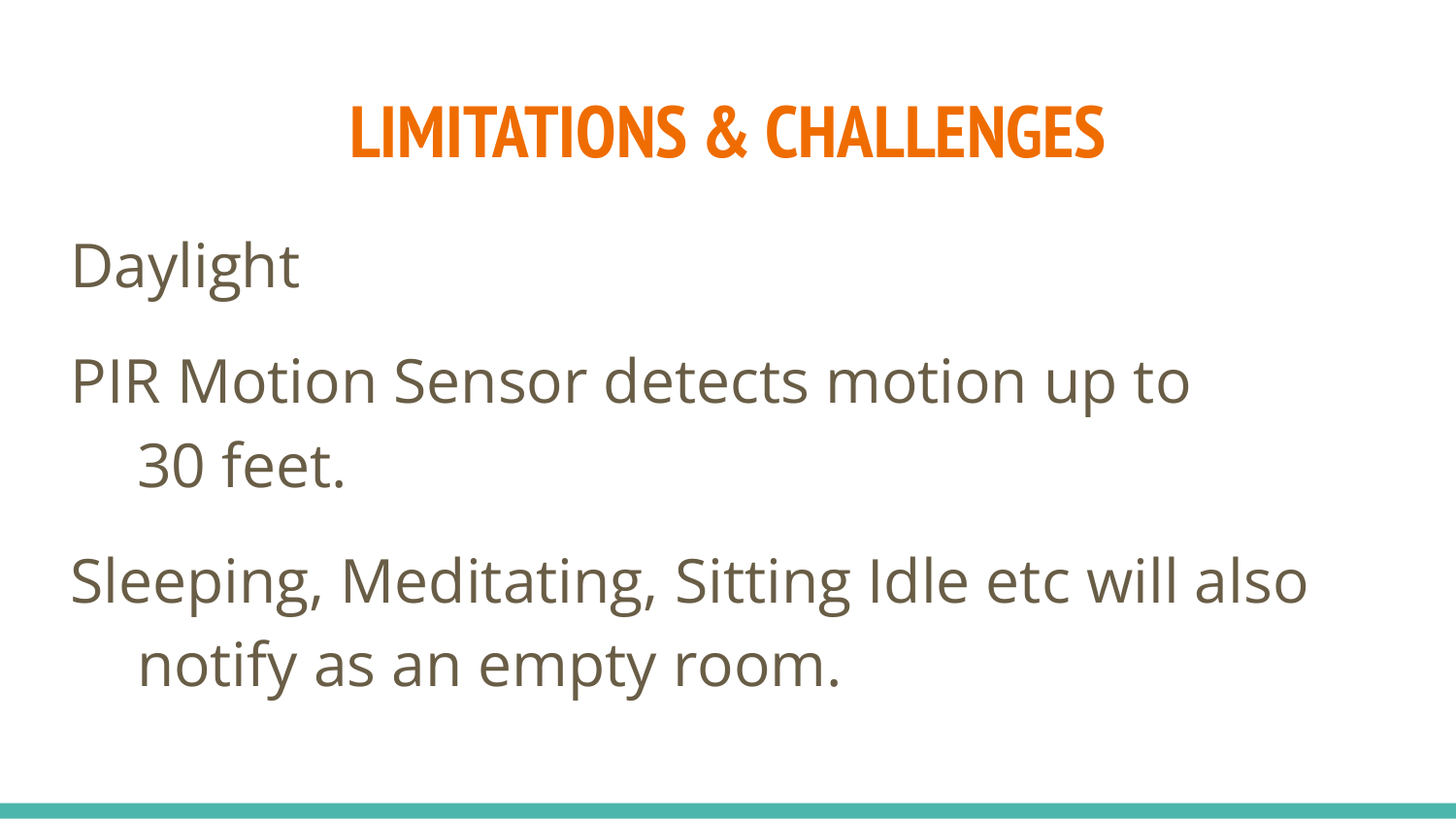

# LIMITATIONS & CHALLENGES
Daylight
PIR Motion Sensor detects motion up to
30 feet.
Sleeping, Meditating, Sitting Idle etc will also notify as an empty room.